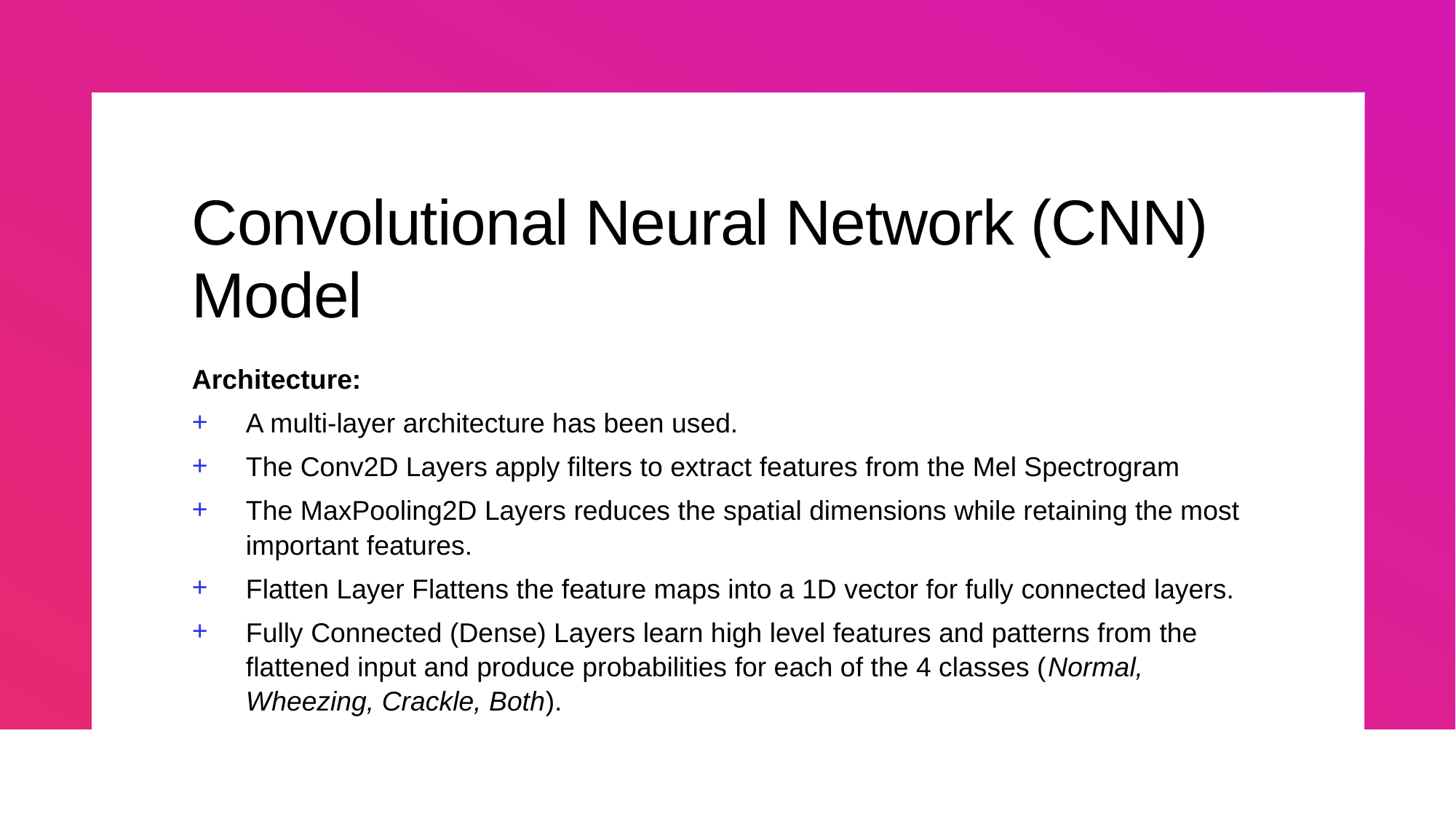

# Convolutional Neural Network (CNN) Model
Architecture:
A multi-layer architecture has been used.
The Conv2D Layers apply filters to extract features from the Mel Spectrogram
The MaxPooling2D Layers reduces the spatial dimensions while retaining the most important features.
Flatten Layer Flattens the feature maps into a 1D vector for fully connected layers.
Fully Connected (Dense) Layers learn high level features and patterns from the flattened input and produce probabilities for each of the 4 classes (Normal, Wheezing, Crackle, Both).